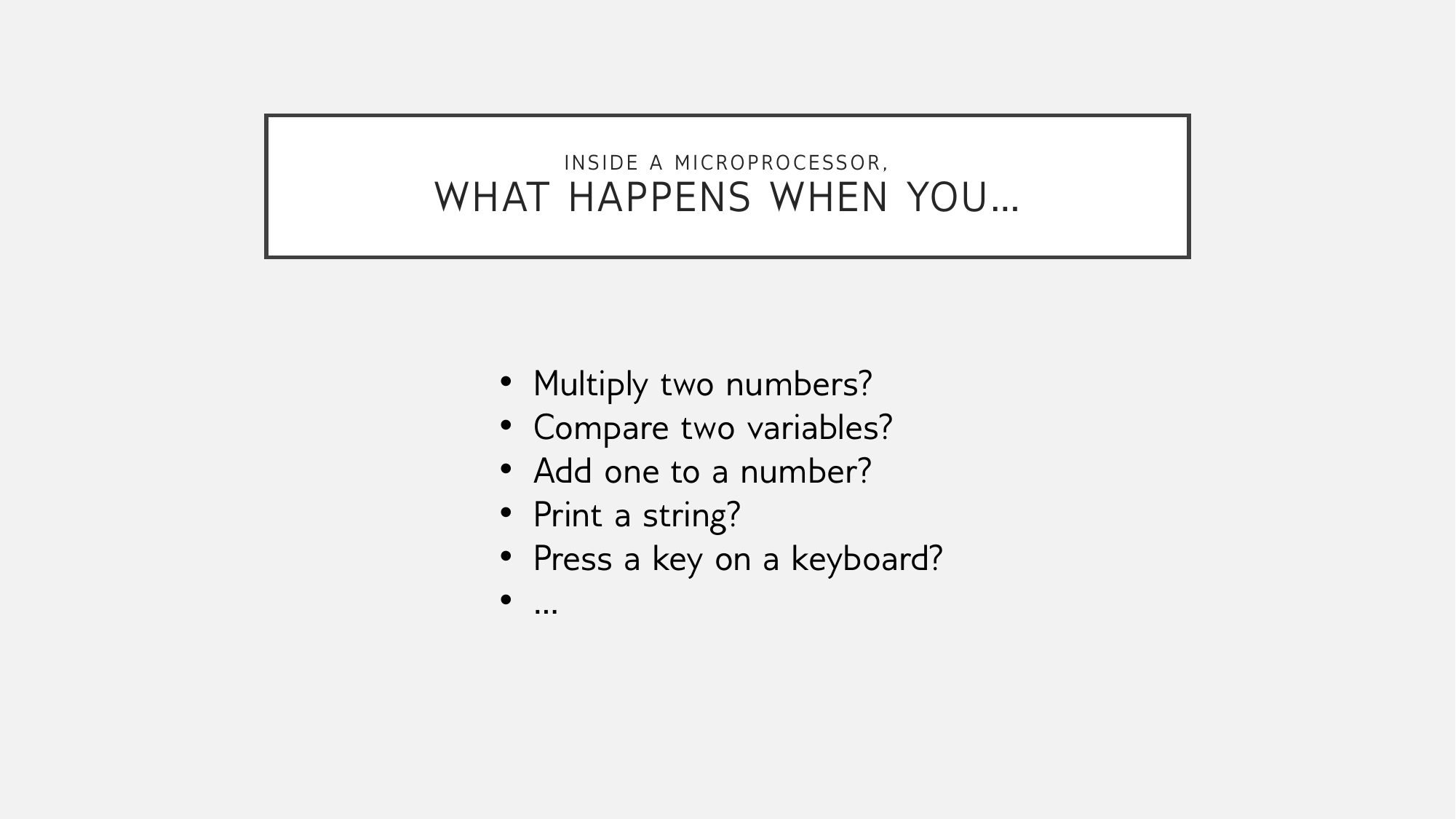

# Inside a microprocessor, What happens when you…
Multiply two numbers?
Compare two variables?
Add one to a number?
Print a string?
Press a key on a keyboard?
…